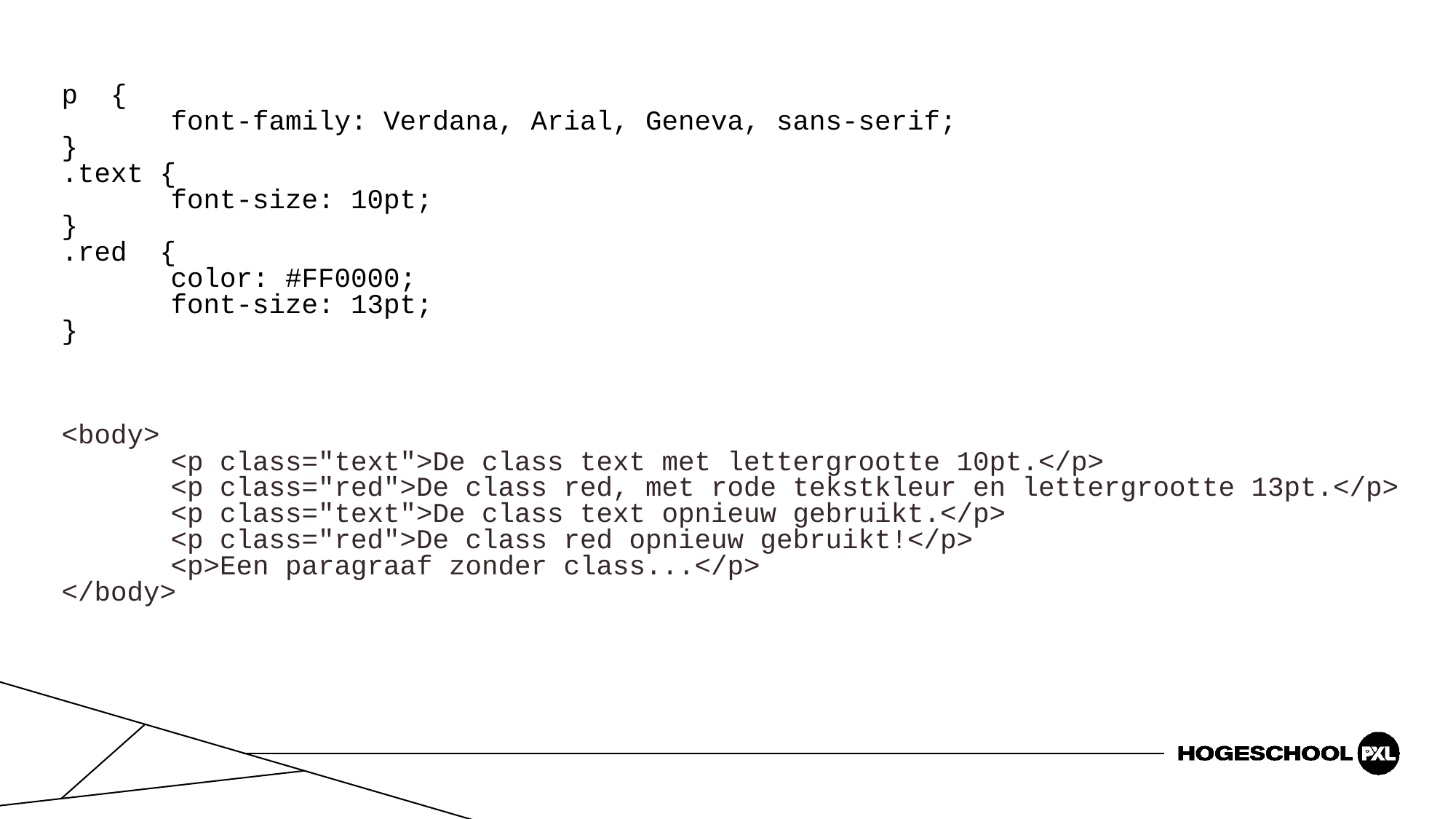

p  {
	font-family: Verdana, Arial, Geneva, sans-serif;
}
.text {
	font-size: 10pt;
}
.red  {
	color: #FF0000;
	font-size: 13pt;
}

<body>
	<p class="text">De class text met lettergrootte 10pt.</p>
	<p class="red">De class red, met rode tekstkleur en lettergrootte 13pt.</p>
	<p class="text">De class text opnieuw gebruikt.</p>
	<p class="red">De class red opnieuw gebruikt!</p>
	<p>Een paragraaf zonder class...</p>
</body>